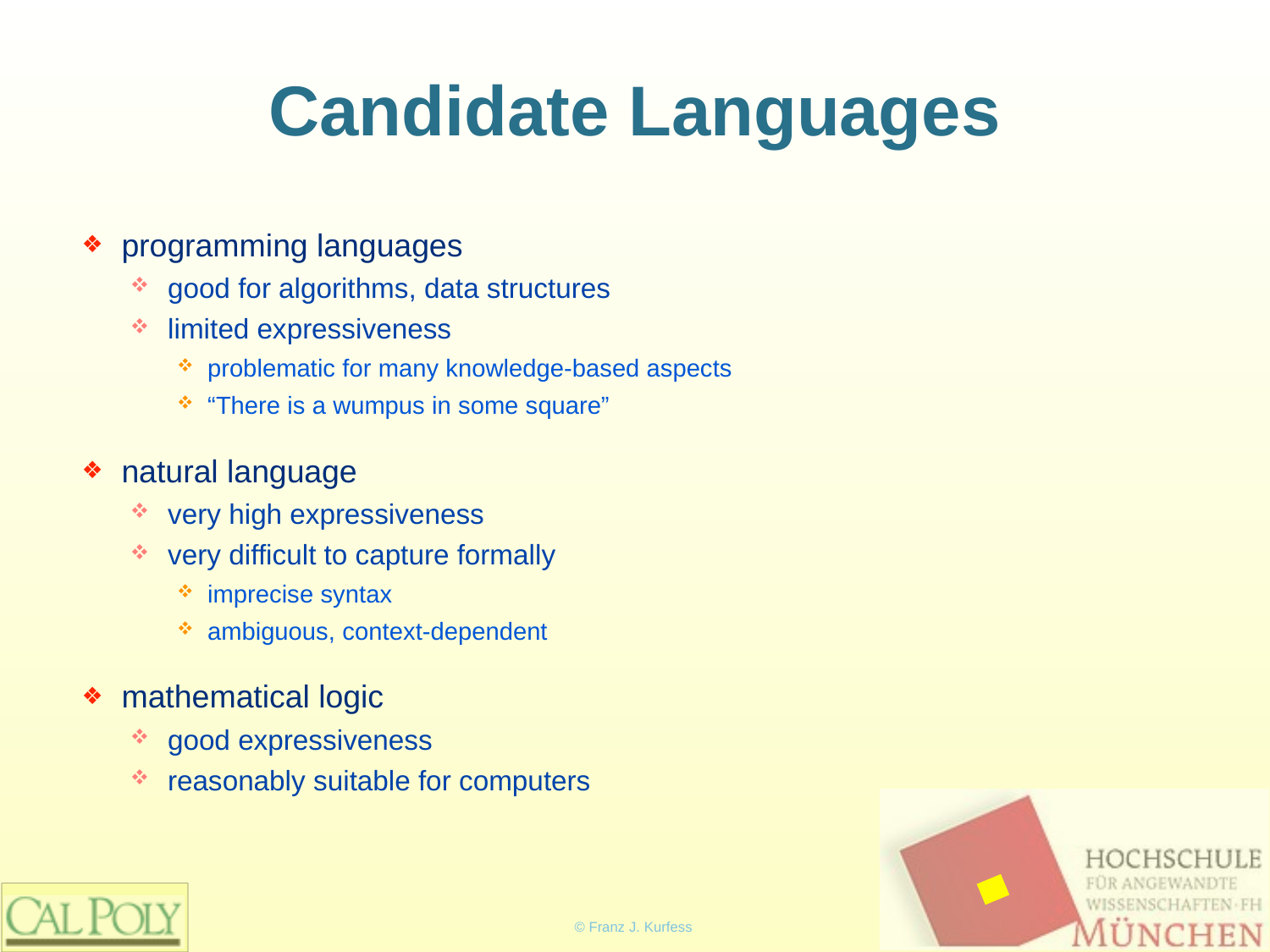

# Candidate Languages
programming languages
good for algorithms, data structures
limited expressiveness
problematic for many knowledge-based aspects
“There is a wumpus in some square”
natural language
very high expressiveness
very difficult to capture formally
imprecise syntax
ambiguous, context-dependent
mathematical logic
good expressiveness
reasonably suitable for computers
56